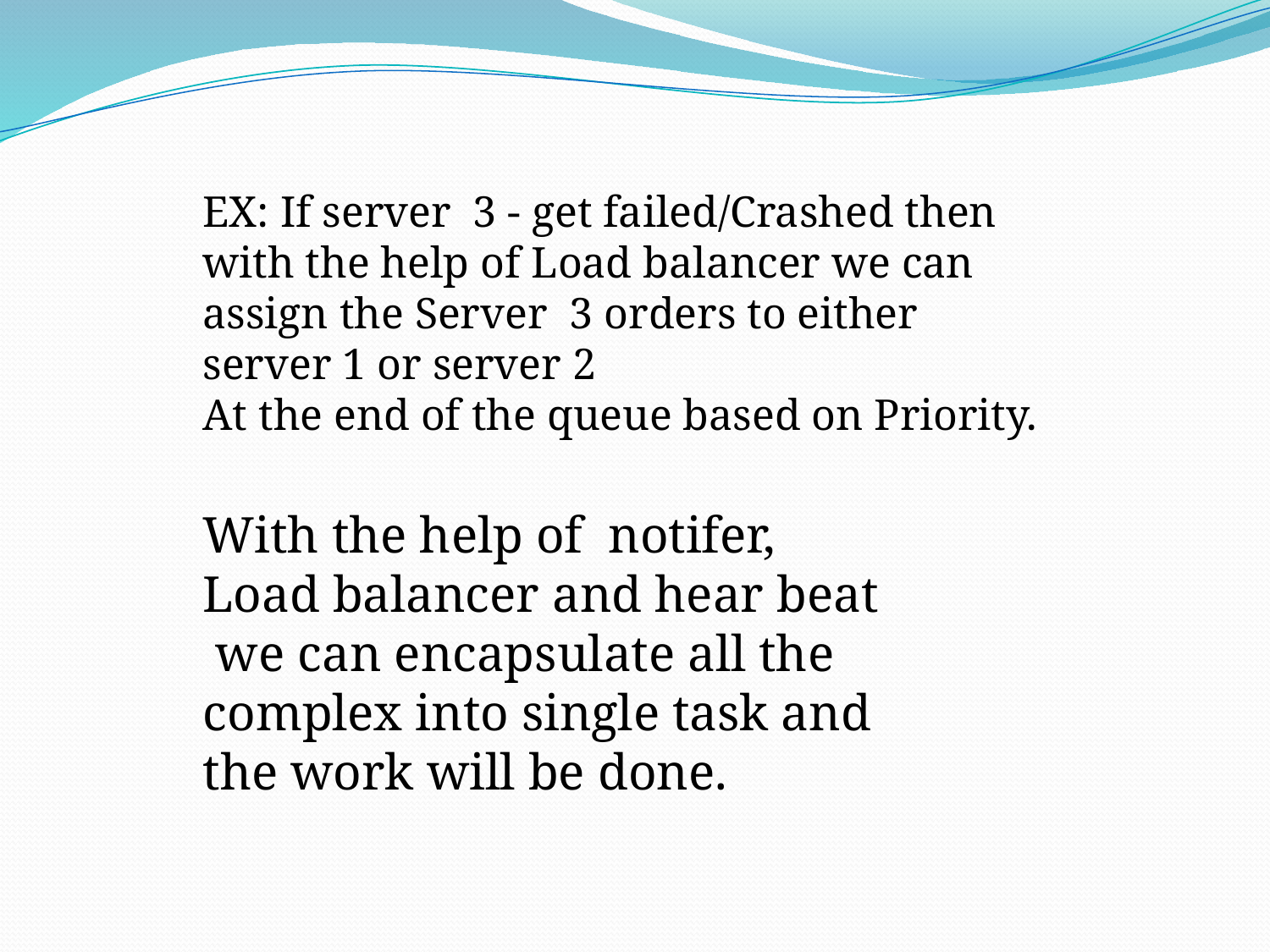

EX: If server  3 - get failed/Crashed then with the help of Load balancer we can assign the Server  3 orders to either server 1 or server 2
At the end of the queue based on Priority.
With the help of  notifer, Load balancer and hear beat  we can encapsulate all the complex into single task and  the work will be done.